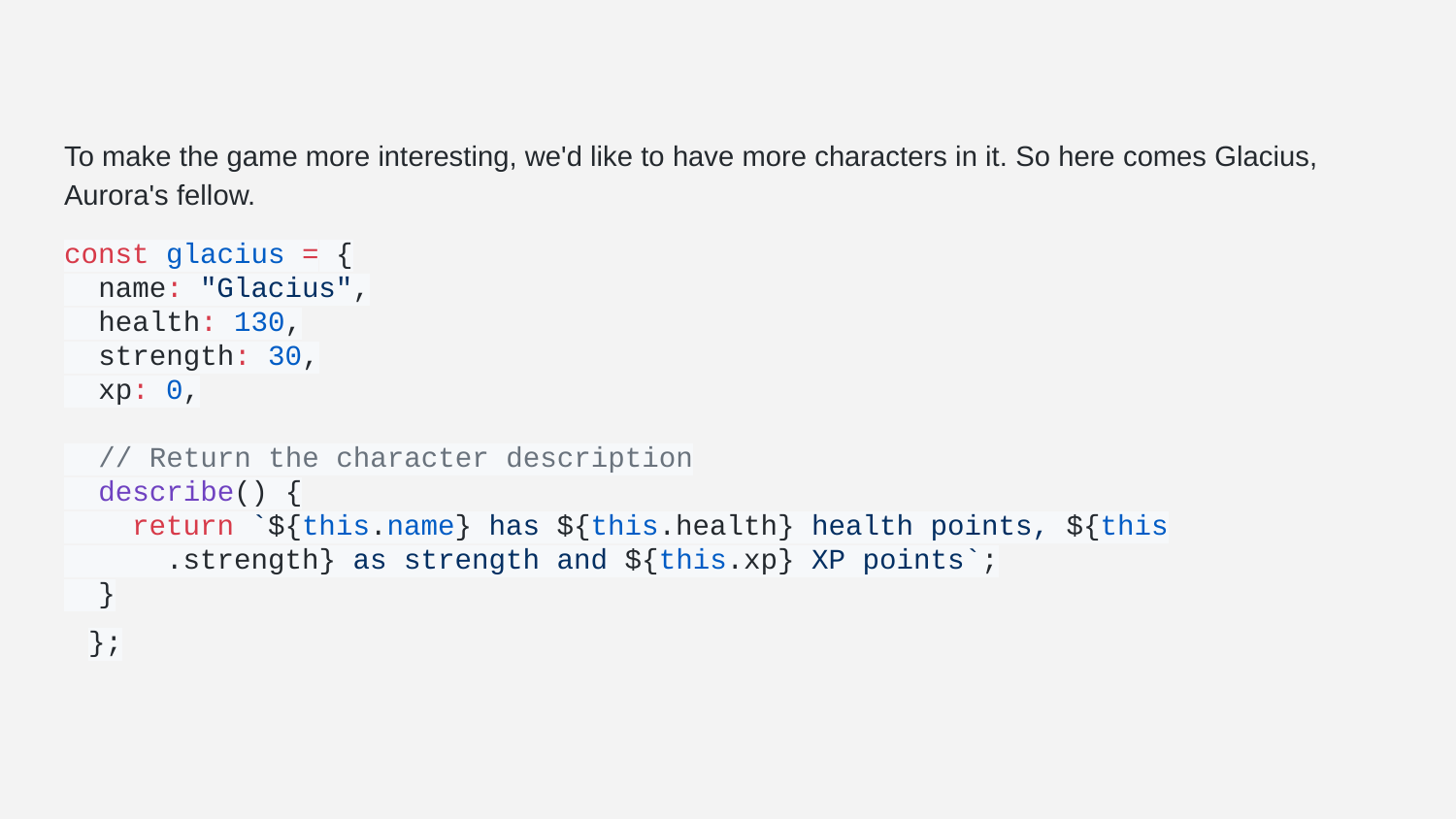

# To make the game more interesting, we'd like to have more characters in it. So here comes Glacius, Aurora's fellow.
const glacius = {
  name: "Glacius",
  health: 130,
  strength: 30,
  xp: 0,

  // Return the character description
  describe() {
    return `${this.name} has ${this.health} health points, ${this
      .strength} as strength and ${this.xp} XP points`;
  }
};